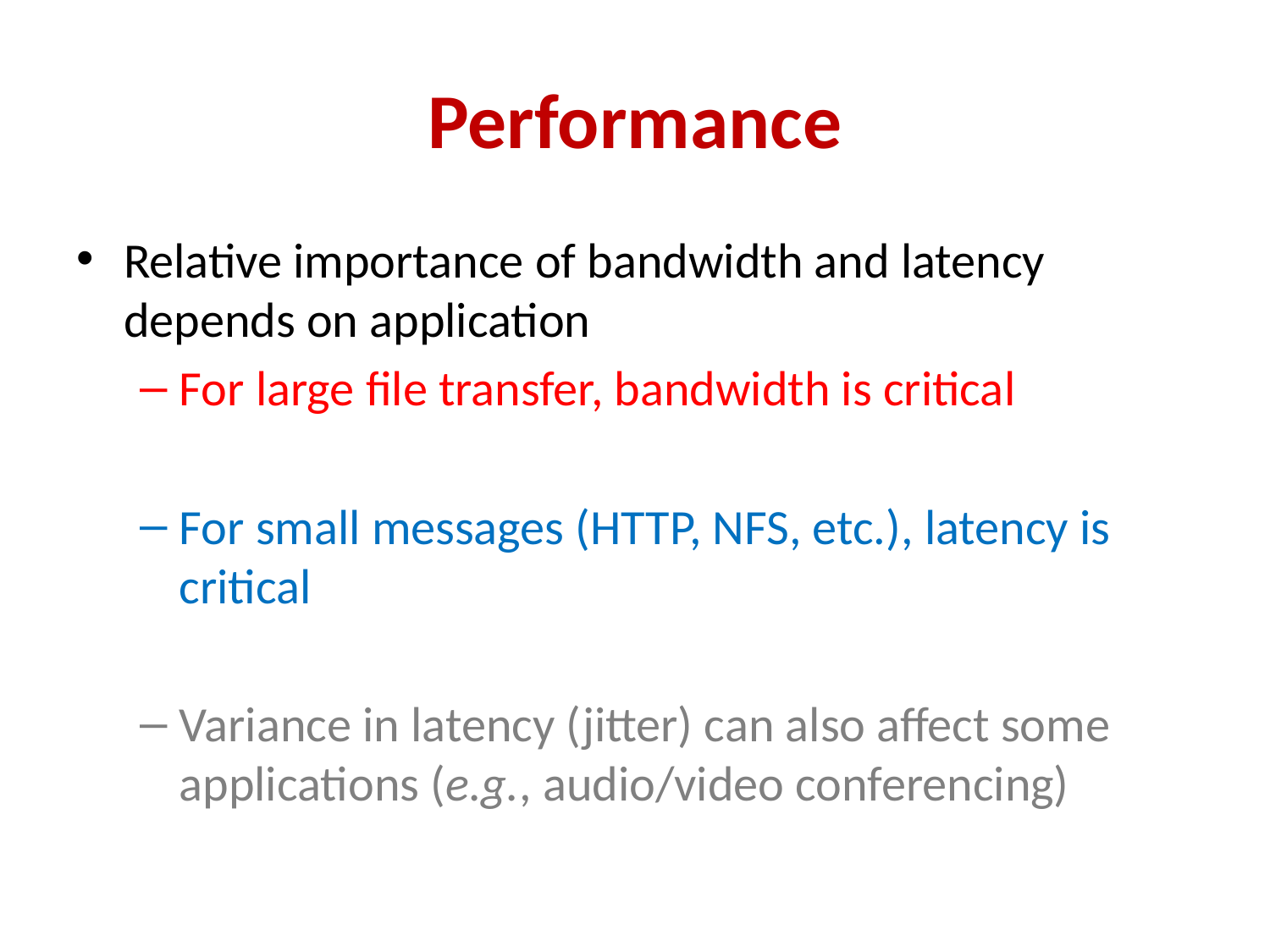

# Performance
Relative importance of bandwidth and latency depends on application
For large file transfer, bandwidth is critical

For small messages (HTTP, NFS, etc.), latency is critical

Variance in latency (jitter) can also affect some applications (e.g., audio/video conferencing)